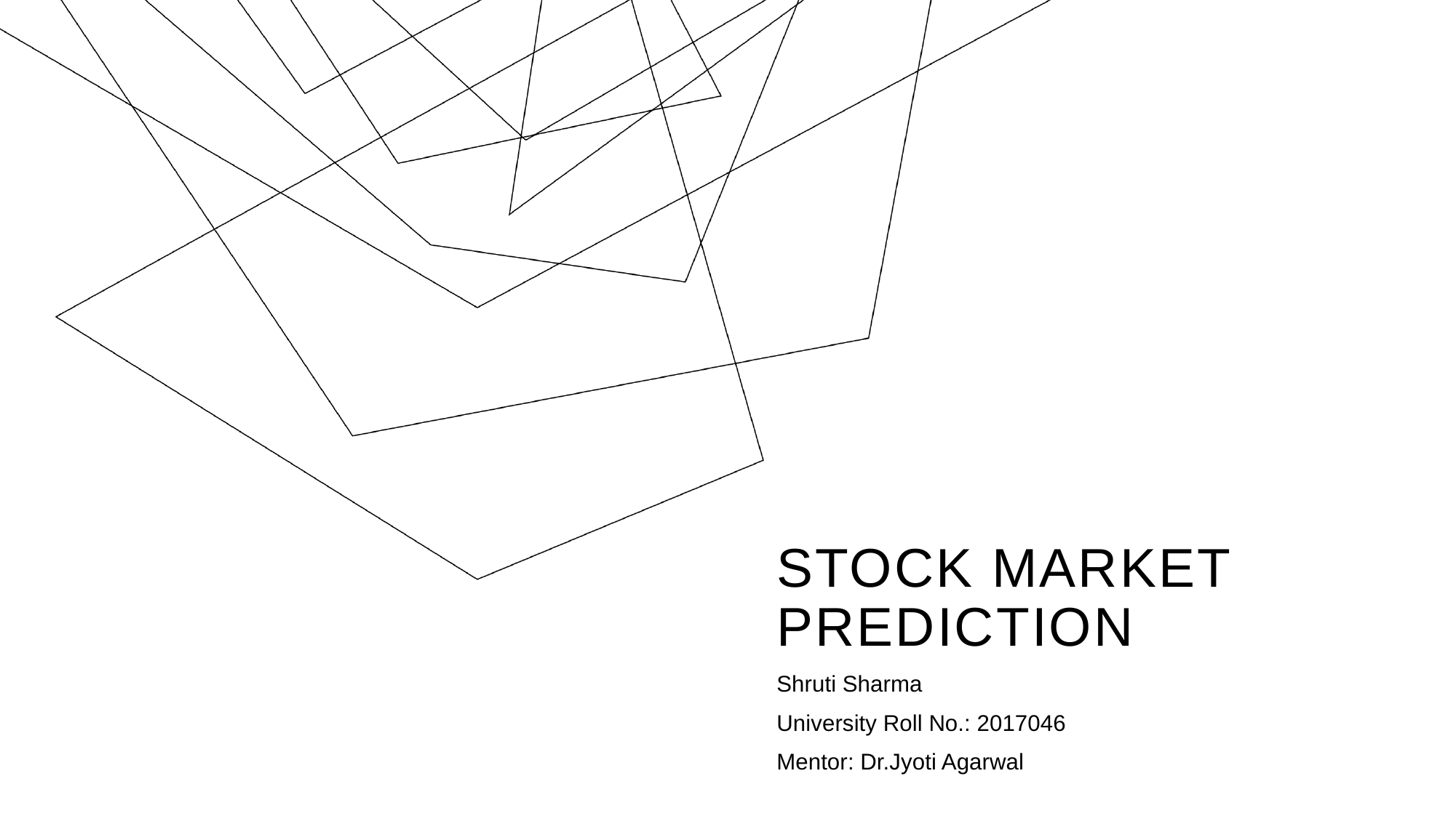

# Stock Market Prediction
Shruti Sharma
University Roll No.: 2017046
Mentor: Dr.Jyoti Agarwal